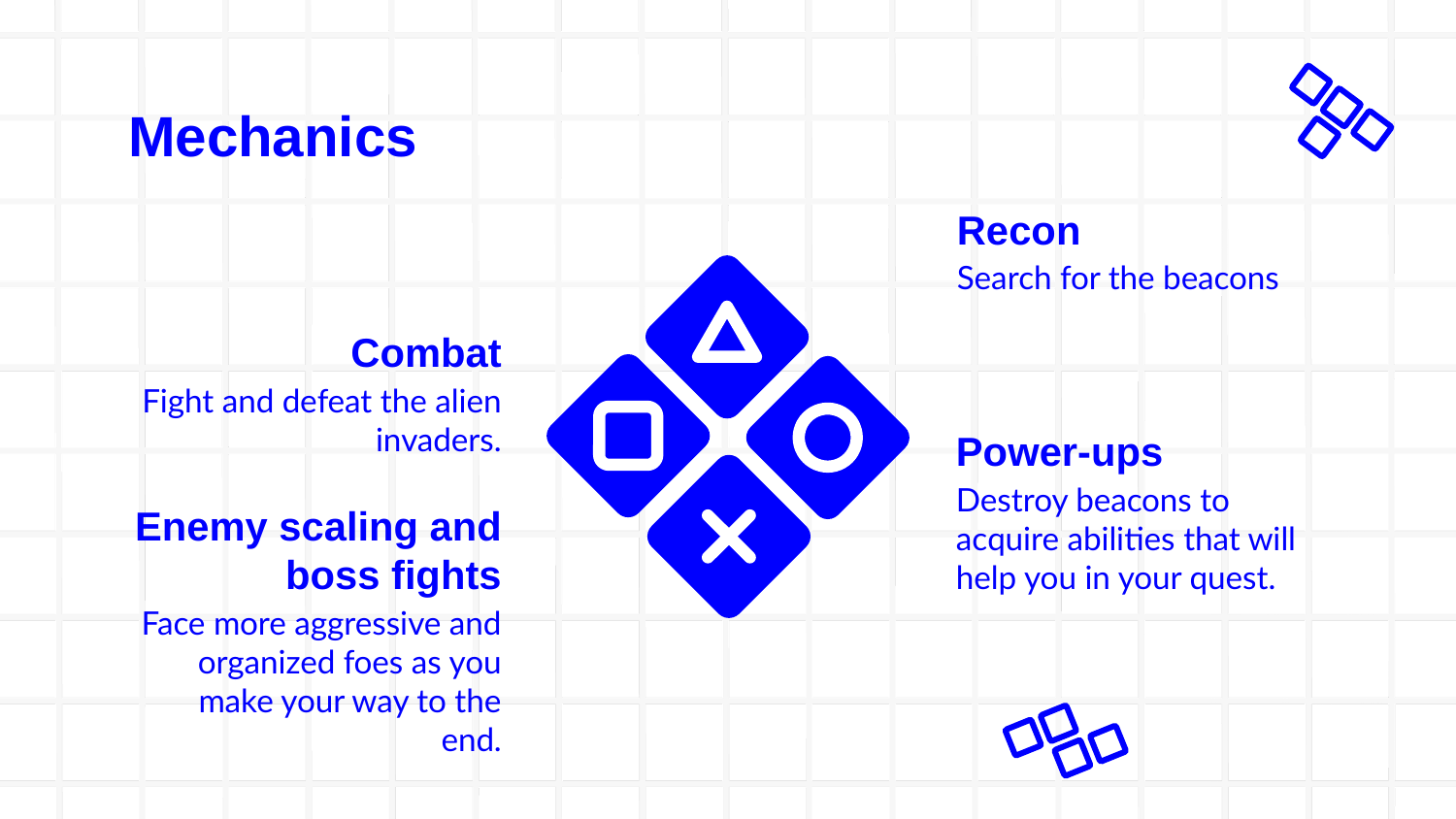

# Mechanics
Recon
Search for the beacons

Combat
Fight and defeat the alien invaders.

Power-ups
Destroy beacons to acquire abilities that will help you in your quest.

Enemy scaling and boss fights
Face more aggressive and organized foes as you make your way to the end.